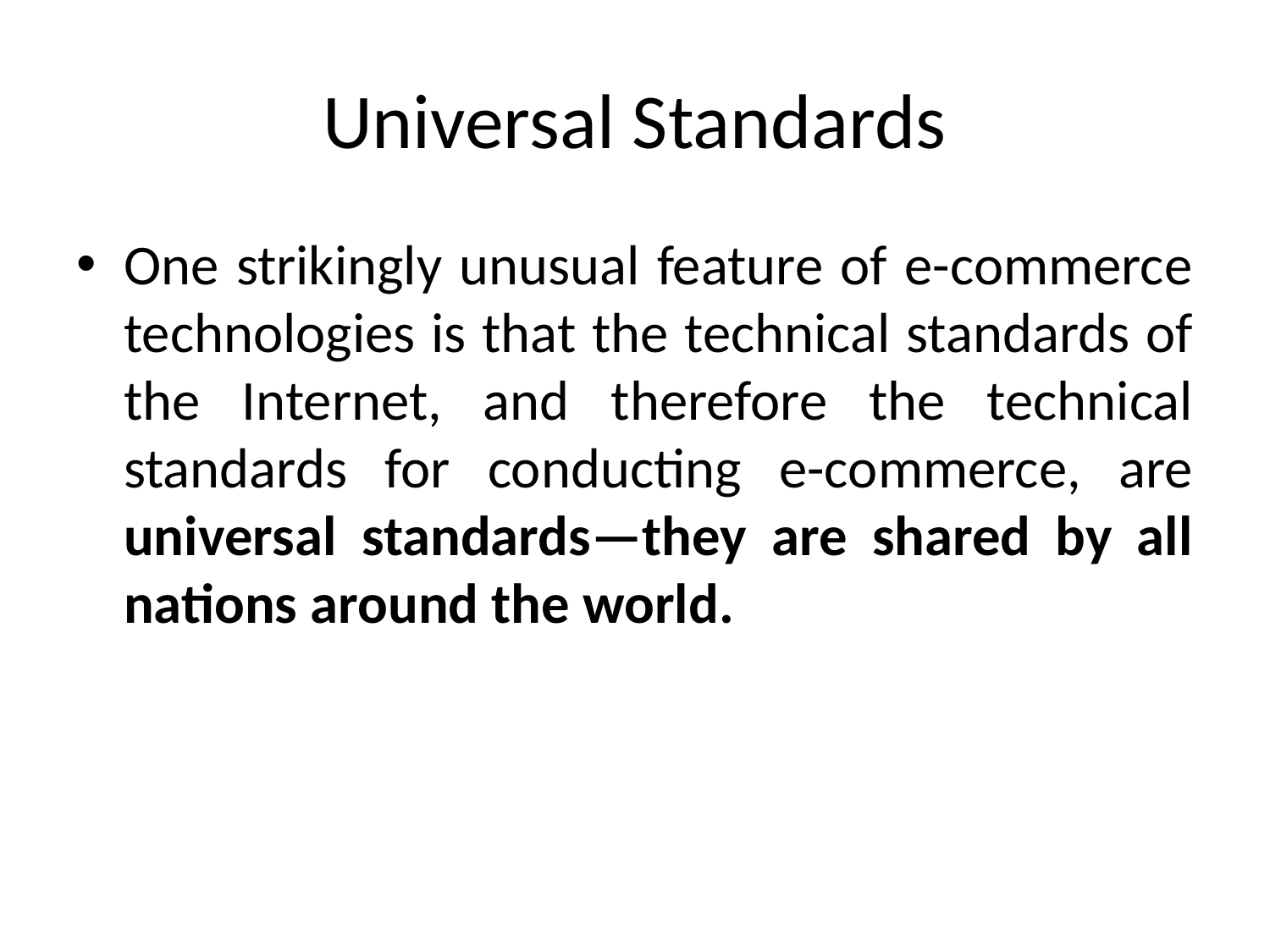

# Universal Standards
One strikingly unusual feature of e-commerce technologies is that the technical standards of the Internet, and therefore the technical standards for conducting e-commerce, are universal standards—they are shared by all nations around the world.